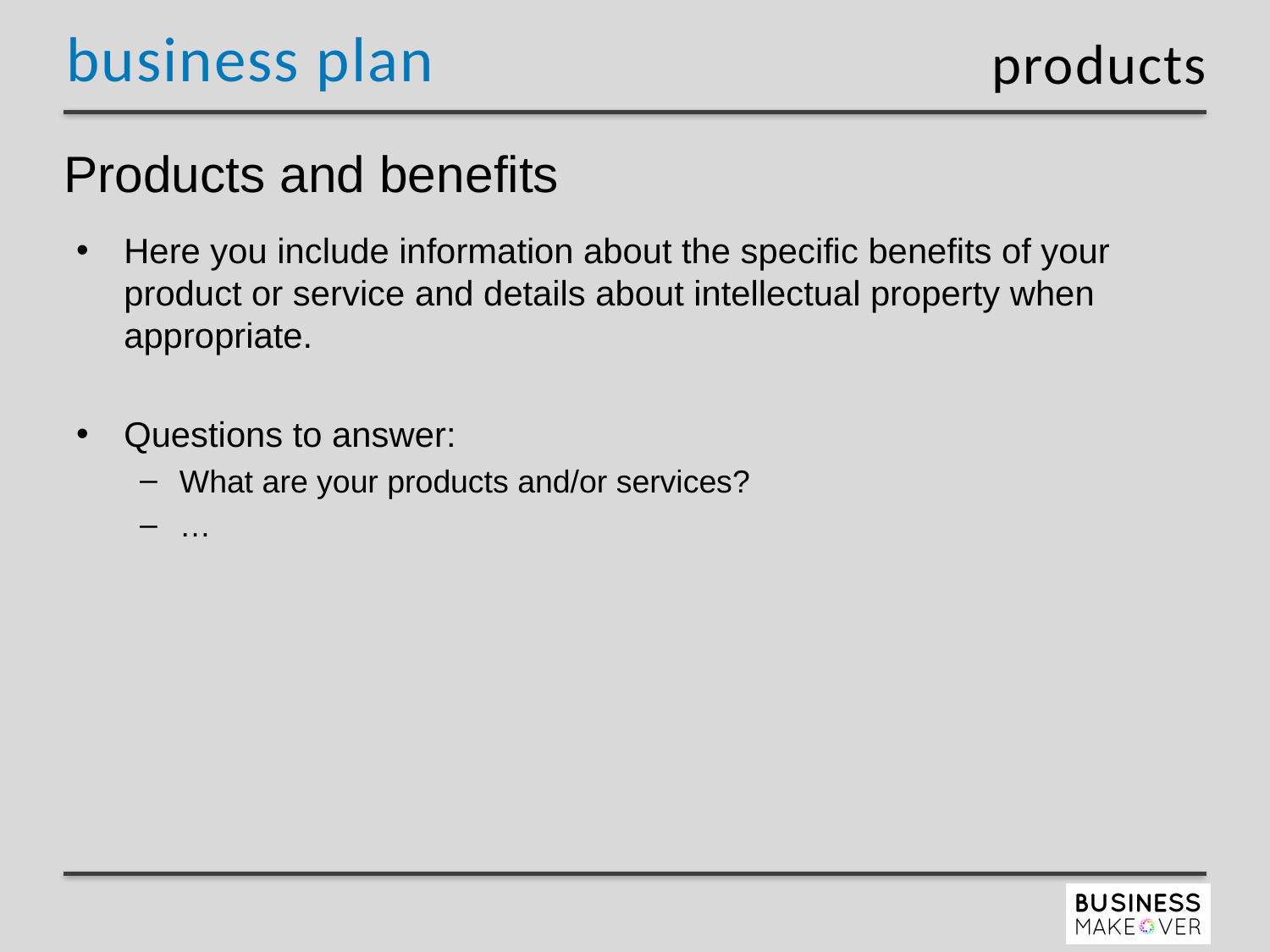

products
# Products and benefits
Here you include information about the specific benefits of your product or service and details about intellectual property when appropriate.

Questions to answer:
What are your products and/or services?
…